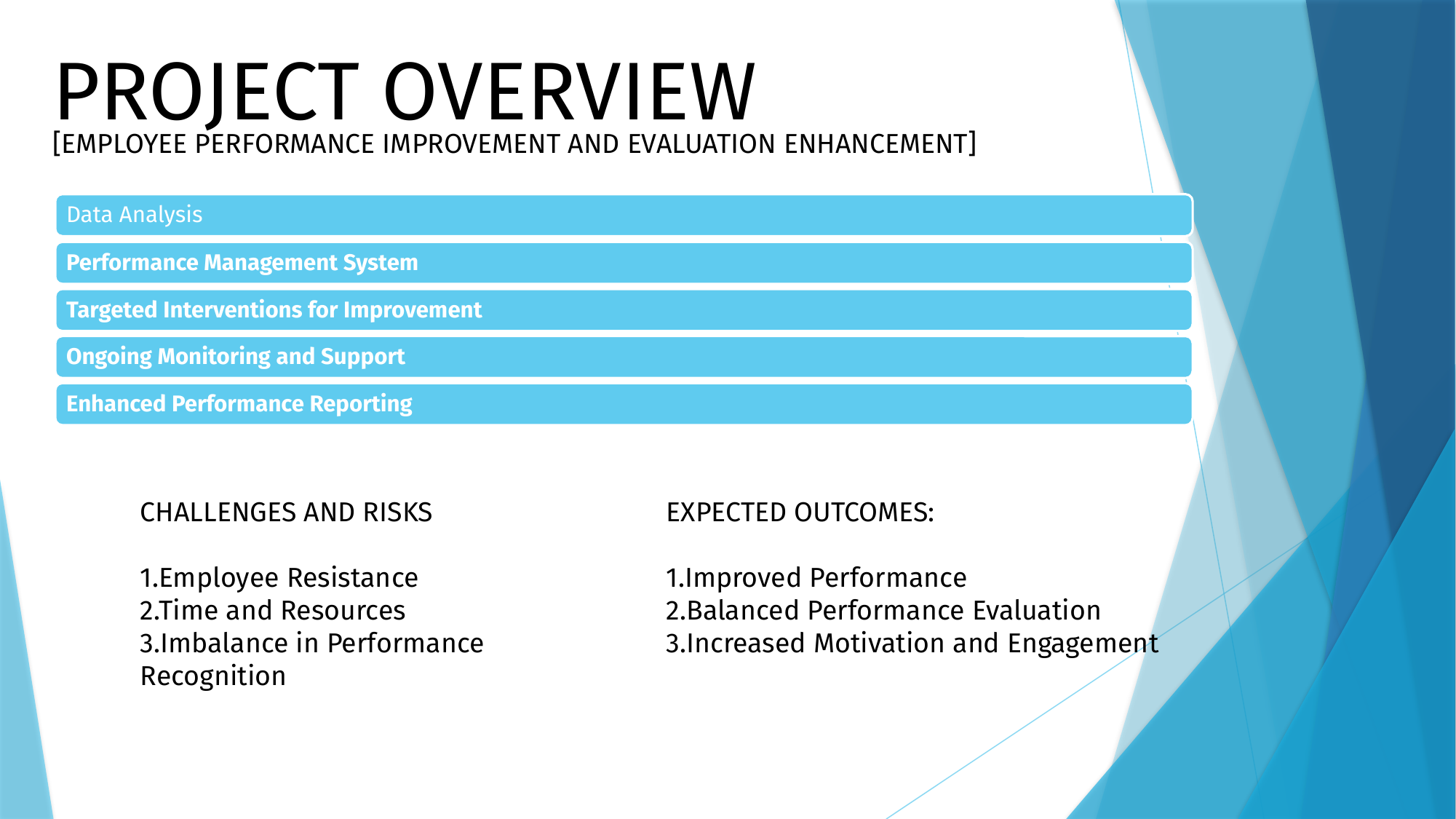

PROJECT OVERVIEW
[EMPLOYEE PERFORMANCE IMPROVEMENT AND EVALUATION ENHANCEMENT]
Data Analysis
Performance Management System
Targeted Interventions for Improvement
Ongoing Monitoring and Support
Enhanced Performance Reporting
CHALLENGES AND RISKS

1.Employee Resistance
2.Time and Resources
3.Imbalance in Performance Recognition

EXPECTED OUTCOMES:

1.Improved Performance
2.Balanced Performance Evaluation
3.Increased Motivation and Engagement